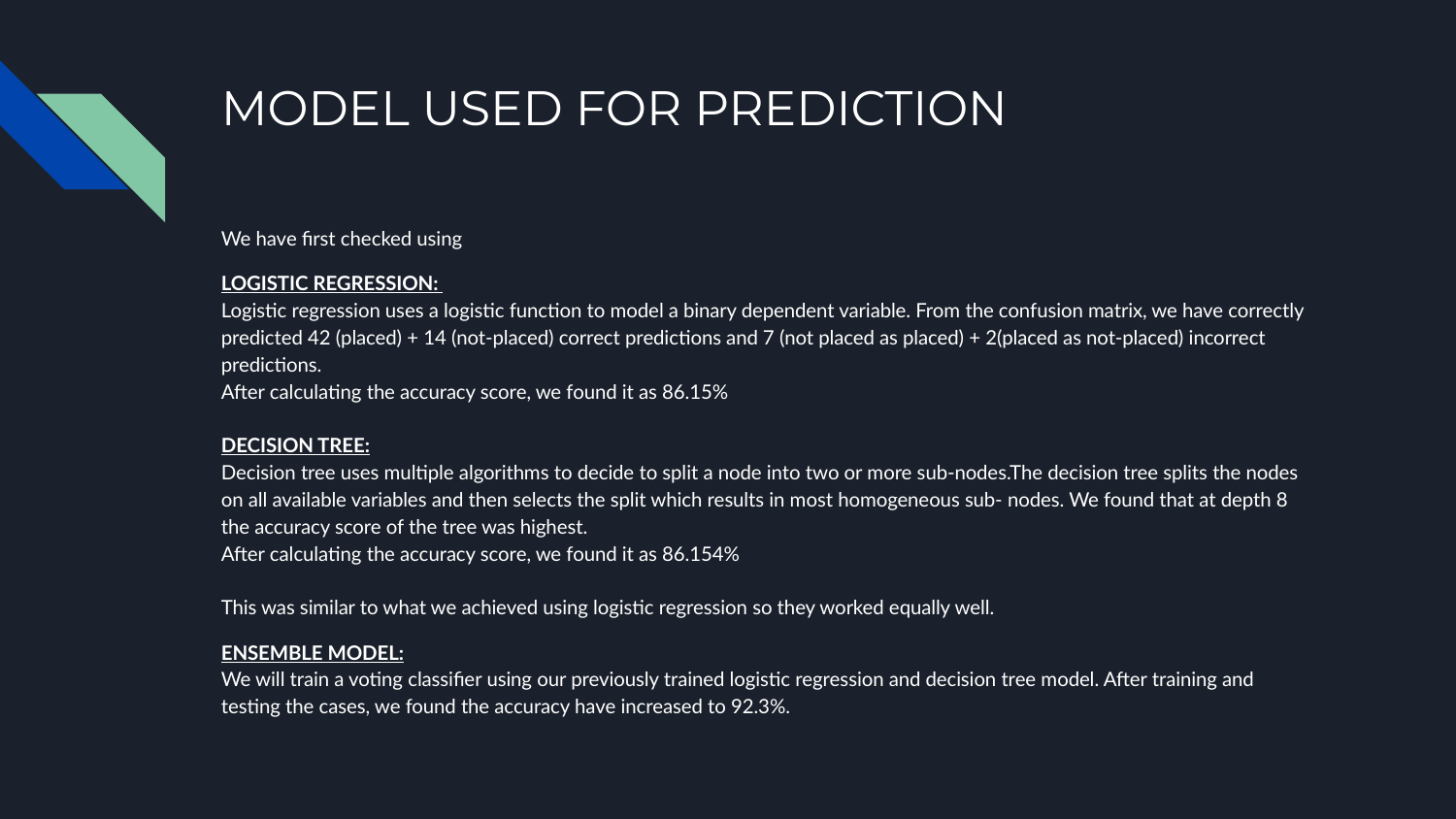

# MODEL USED FOR PREDICTION
We have first checked using
LOGISTIC REGRESSION:
Logistic regression uses a logistic function to model a binary dependent variable. From the confusion matrix, we have correctly predicted 42 (placed) + 14 (not-placed) correct predictions and 7 (not placed as placed) + 2(placed as not-placed) incorrect predictions.
After calculating the accuracy score, we found it as 86.15%

DECISION TREE:
Decision tree uses multiple algorithms to decide to split a node into two or more sub-nodes.The decision tree splits the nodes on all available variables and then selects the split which results in most homogeneous sub- nodes. We found that at depth 8 the accuracy score of the tree was highest.
After calculating the accuracy score, we found it as 86.154%

This was similar to what we achieved using logistic regression so they worked equally well.
ENSEMBLE MODEL:
We will train a voting classifier using our previously trained logistic regression and decision tree model. After training and testing the cases, we found the accuracy have increased to 92.3%.